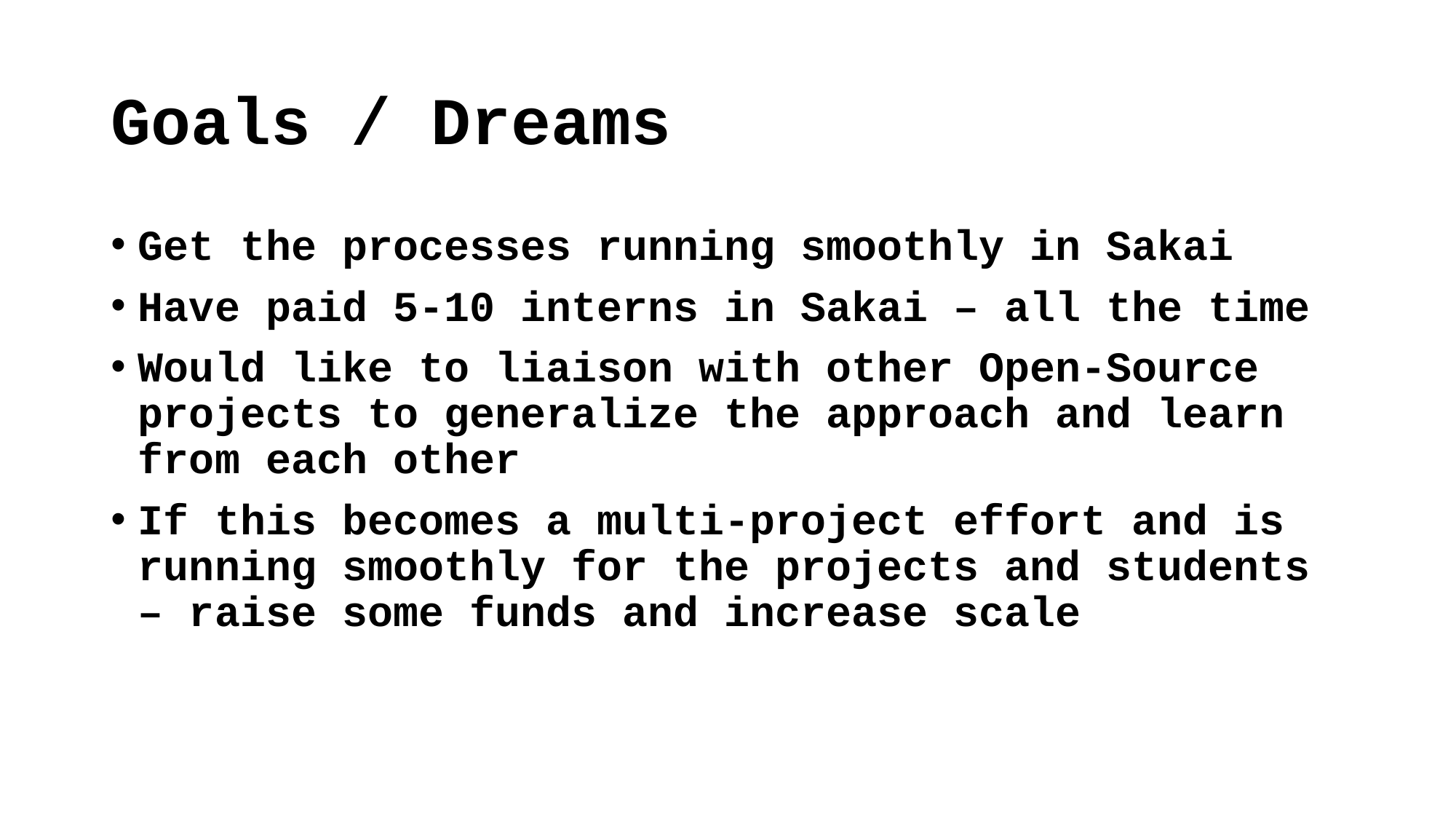

# Goals / Dreams
Get the processes running smoothly in Sakai
Have paid 5-10 interns in Sakai – all the time
Would like to liaison with other Open-Source projects to generalize the approach and learn from each other
If this becomes a multi-project effort and is running smoothly for the projects and students – raise some funds and increase scale